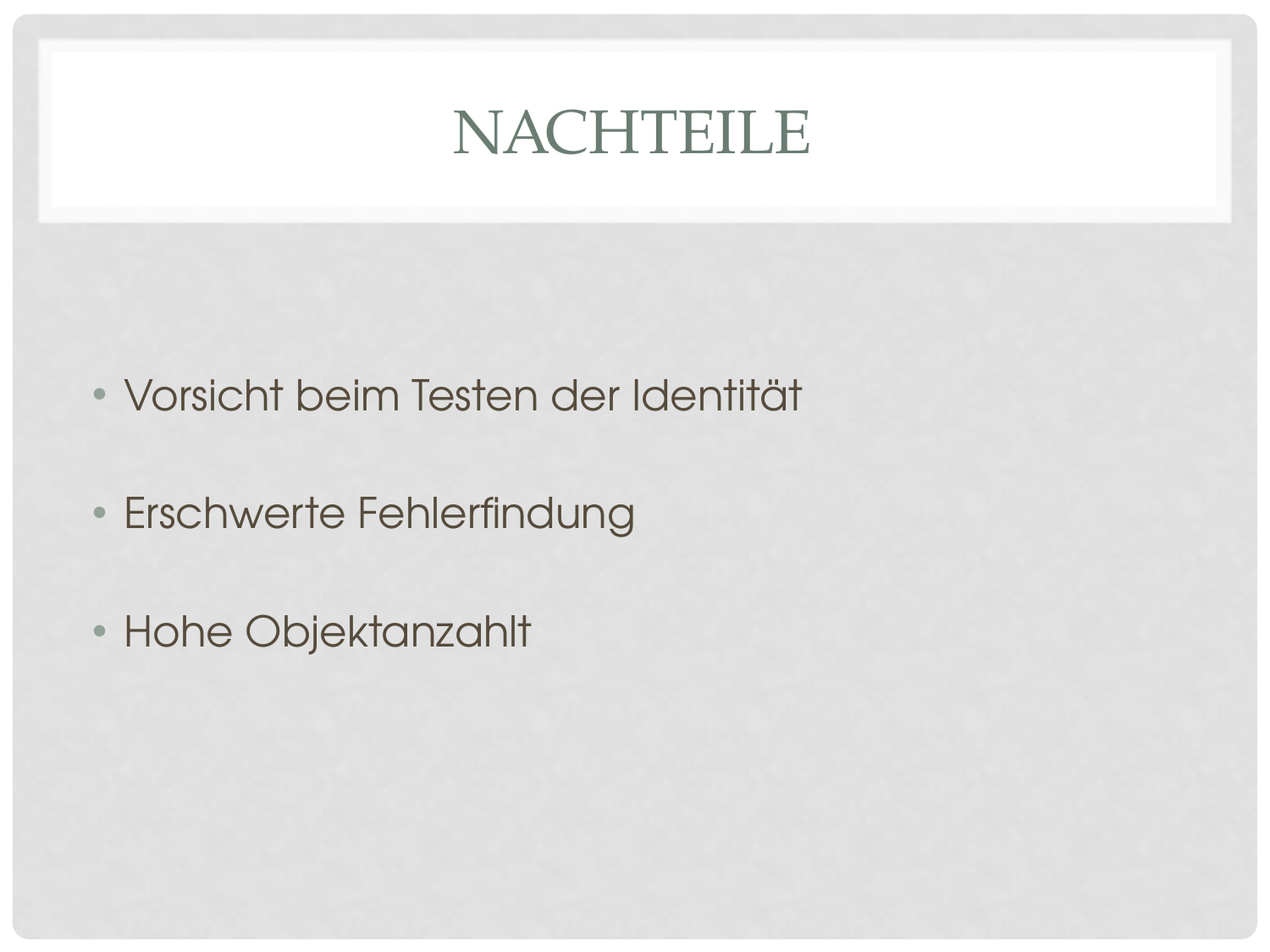

# Nachteile

Vorsicht beim Testen der Identität

Erschwerte Fehlerfindung

Hohe Objektanzahlt